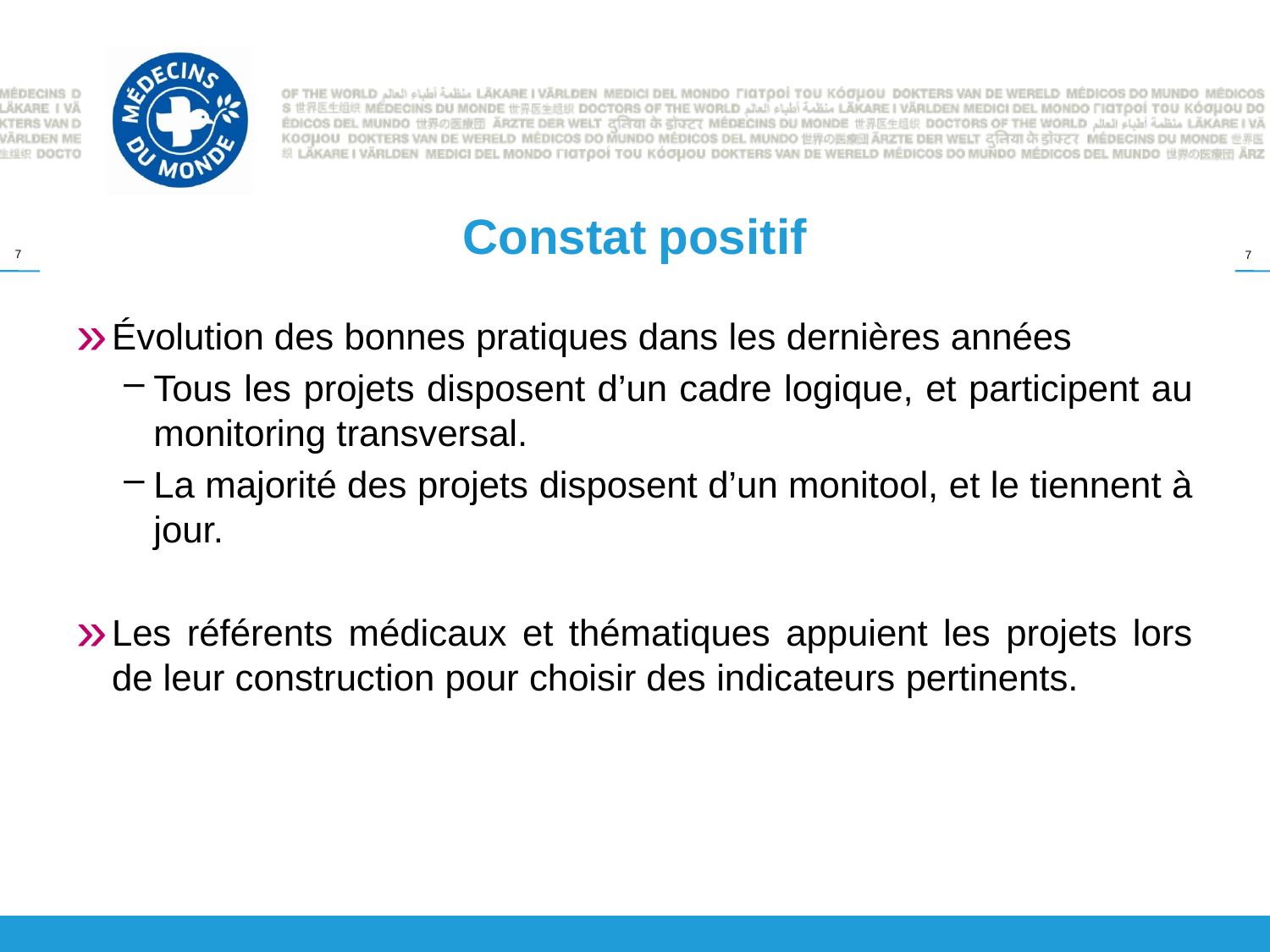

# Constat positif
Évolution des bonnes pratiques dans les dernières années
Tous les projets disposent d’un cadre logique, et participent au monitoring transversal.
La majorité des projets disposent d’un monitool, et le tiennent à jour.

Les référents médicaux et thématiques appuient les projets lors de leur construction pour choisir des indicateurs pertinents.